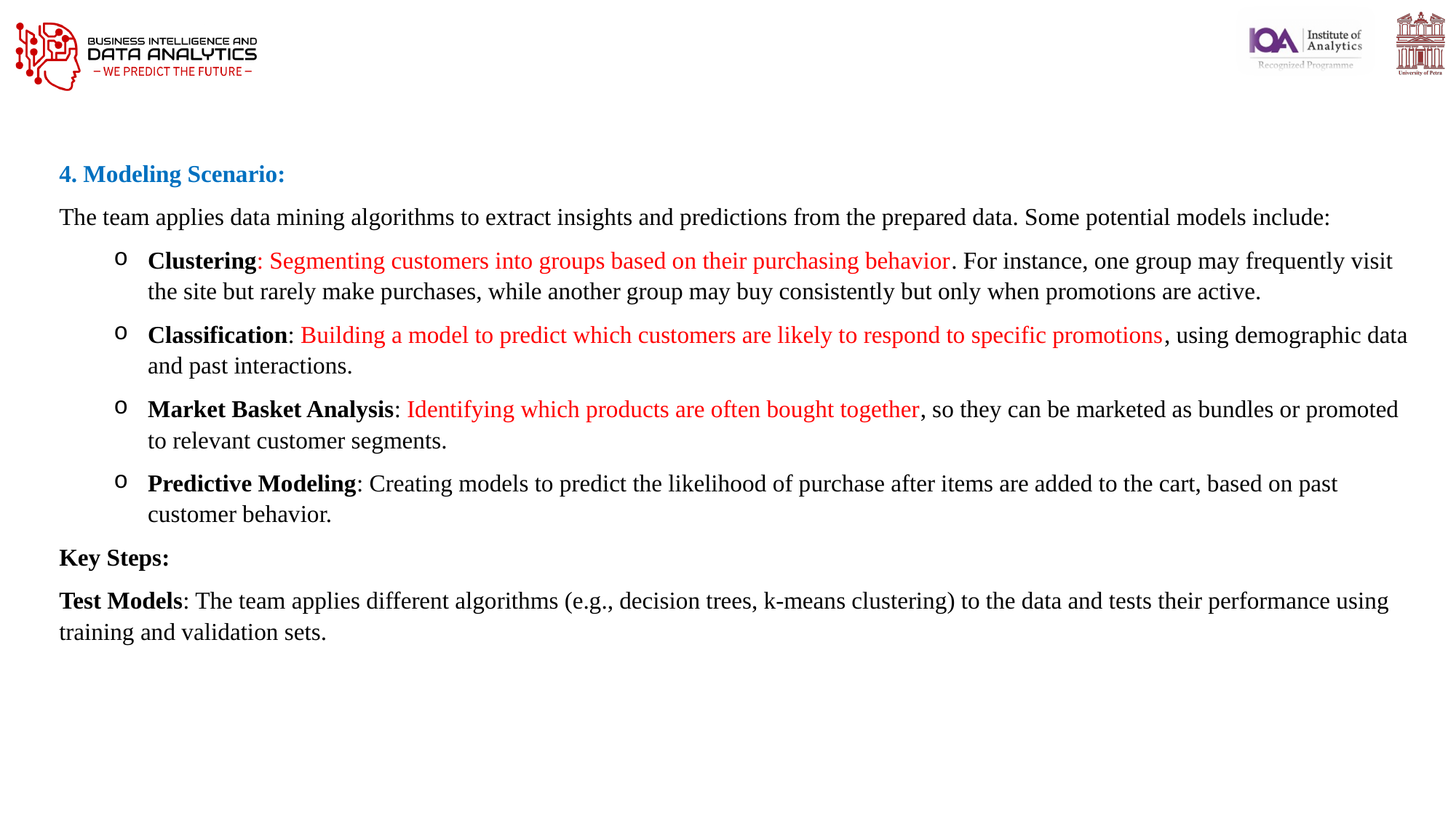

4. Modeling Scenario:
The team applies data mining algorithms to extract insights and predictions from the prepared data. Some potential models include:
Clustering: Segmenting customers into groups based on their purchasing behavior. For instance, one group may frequently visit the site but rarely make purchases, while another group may buy consistently but only when promotions are active.
Classification: Building a model to predict which customers are likely to respond to specific promotions, using demographic data and past interactions.
Market Basket Analysis: Identifying which products are often bought together, so they can be marketed as bundles or promoted to relevant customer segments.
Predictive Modeling: Creating models to predict the likelihood of purchase after items are added to the cart, based on past customer behavior.
Key Steps:
Test Models: The team applies different algorithms (e.g., decision trees, k-means clustering) to the data and tests their performance using training and validation sets.